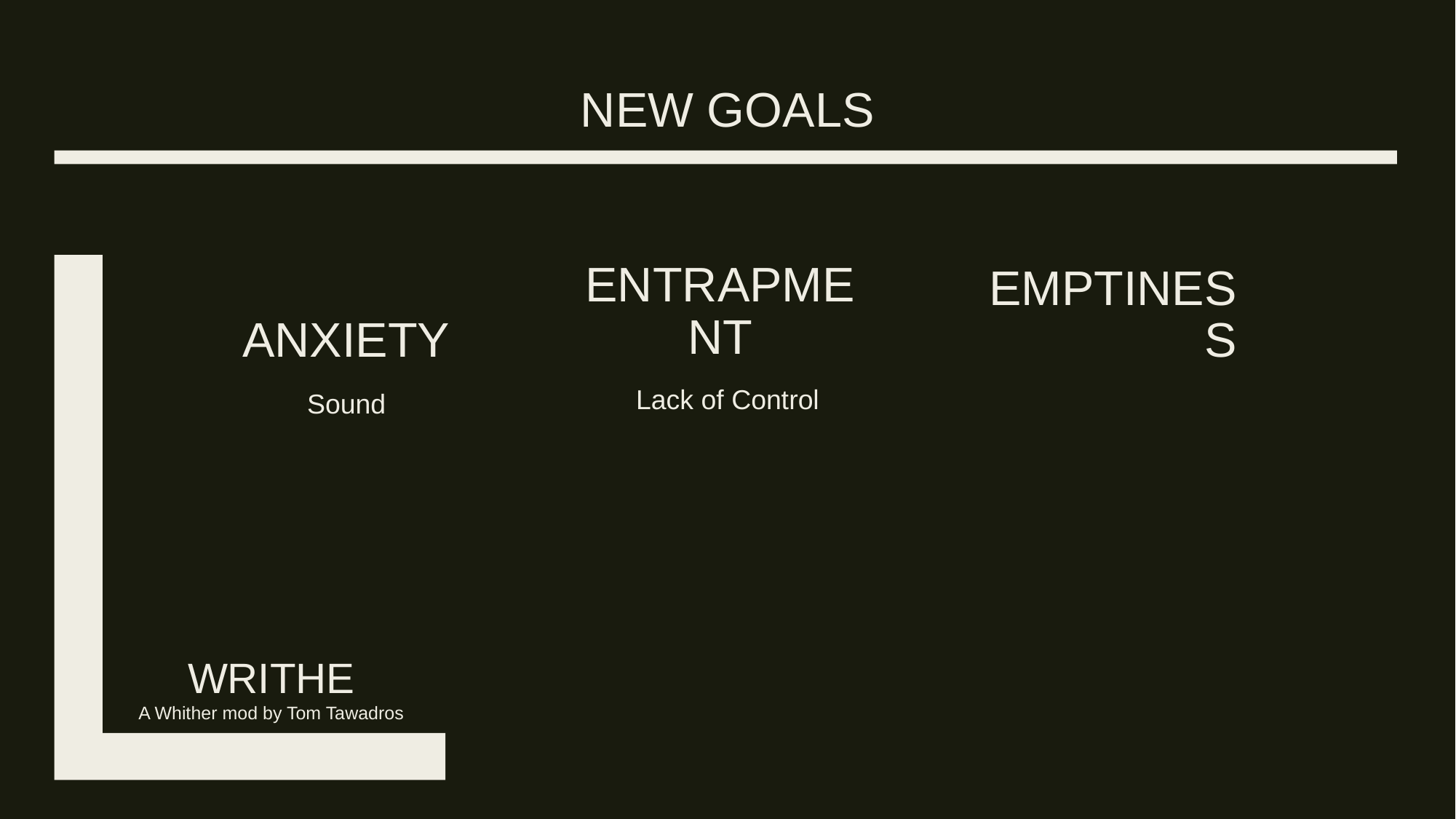

NEW GOALs

ANXIETY
ENTRAPMENT
EMPTINESS
Lack of Control
Sound
# Writhe
A Whither mod by Tom Tawadros